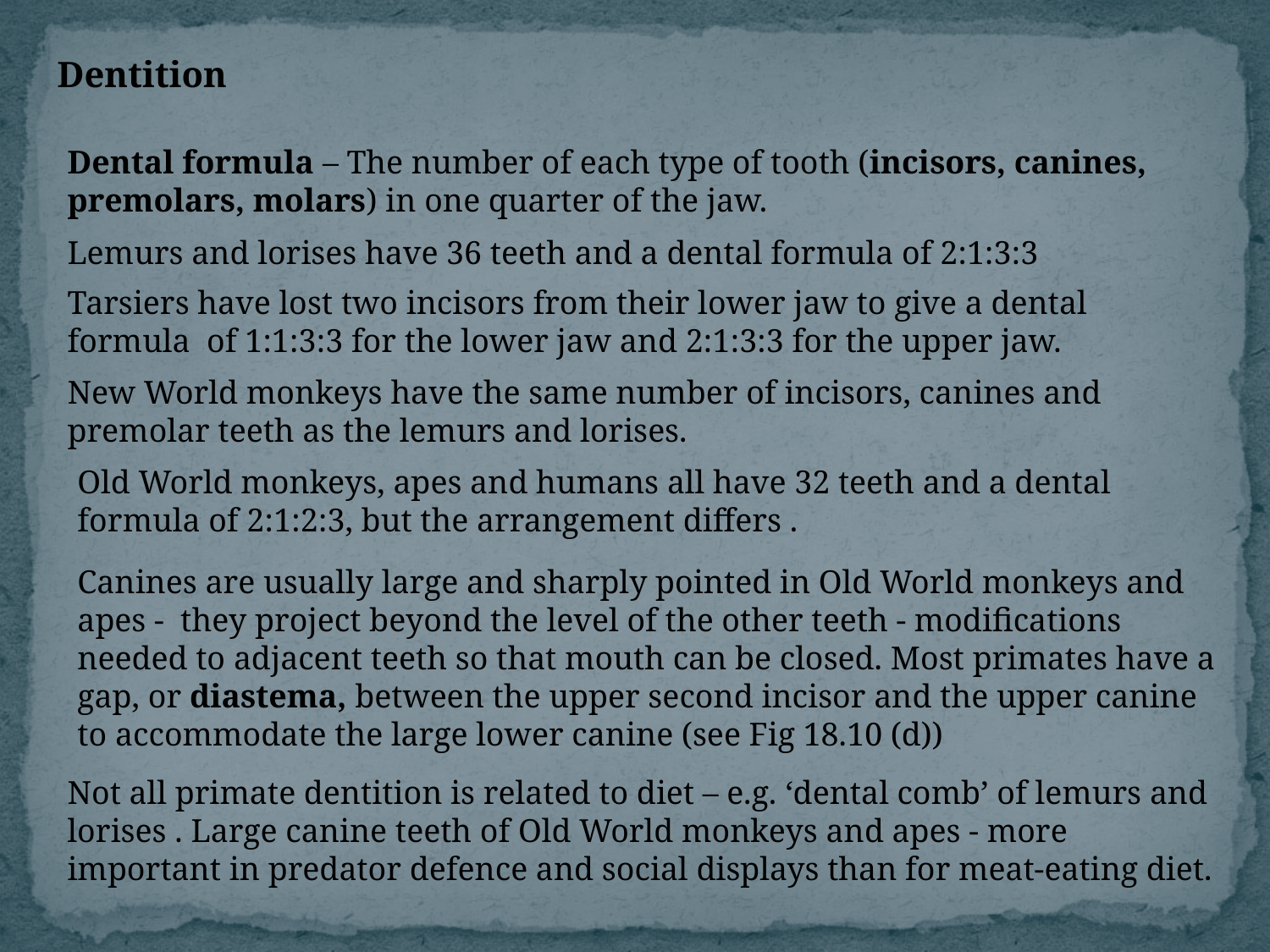

Dentition
Dental formula – The number of each type of tooth (incisors, canines, premolars, molars) in one quarter of the jaw.
Lemurs and lorises have 36 teeth and a dental formula of 2:1:3:3
Tarsiers have lost two incisors from their lower jaw to give a dental formula  of 1:1:3:3 for the lower jaw and 2:1:3:3 for the upper jaw.
New World monkeys have the same number of incisors, canines and premolar teeth as the lemurs and lorises.
Old World monkeys, apes and humans all have 32 teeth and a dental formula of 2:1:2:3, but the arrangement differs .
Canines are usually large and sharply pointed in Old World monkeys and apes -  they project beyond the level of the other teeth - modifications needed to adjacent teeth so that mouth can be closed. Most primates have a gap, or diastema, between the upper second incisor and the upper canine to accommodate the large lower canine (see Fig 18.10 (d))
Not all primate dentition is related to diet – e.g. ‘dental comb’ of lemurs and lorises . Large canine teeth of Old World monkeys and apes - more important in predator defence and social displays than for meat-eating diet.